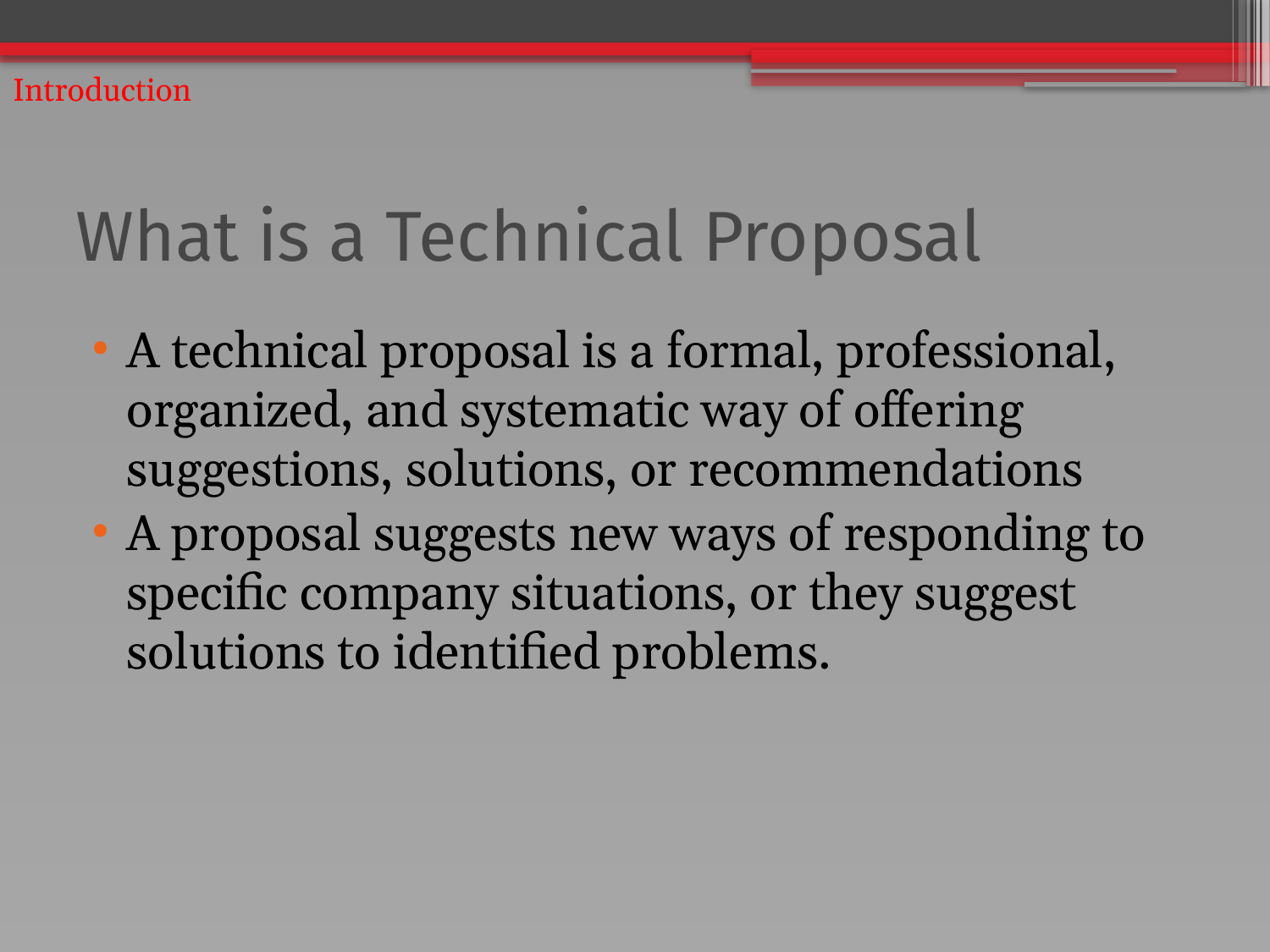

Introduction
# What is a Technical Proposal
A technical proposal is a formal, professional, organized, and systematic way of offering suggestions, solutions, or recommendations
A proposal suggests new ways of responding to specific company situations, or they suggest solutions to identified problems.